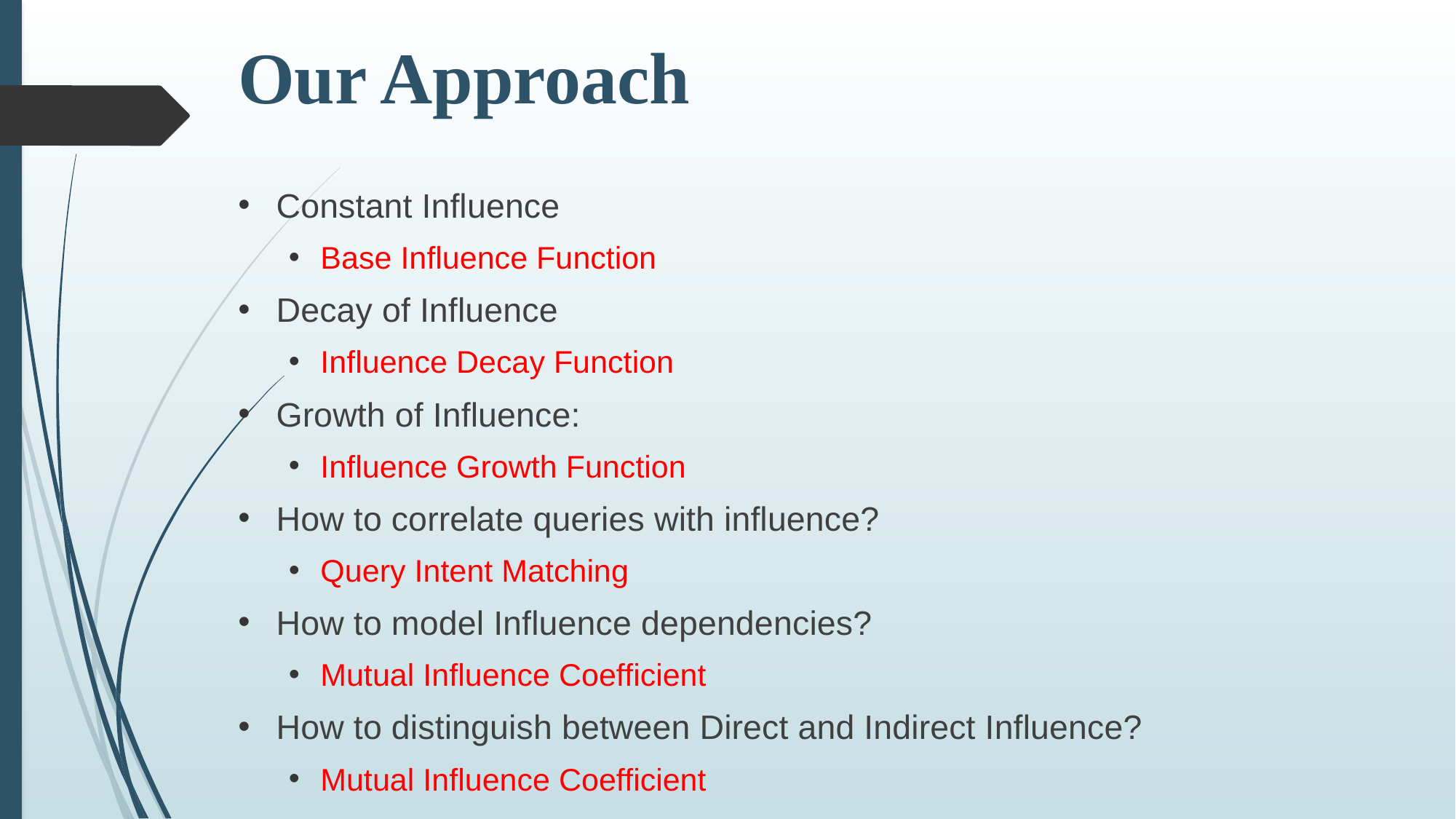

# Our Approach
Constant Influence
Base Influence Function
Decay of Influence
Influence Decay Function
Growth of Influence:
Influence Growth Function
How to correlate queries with influence?
Query Intent Matching
How to model Influence dependencies?
Mutual Influence Coefficient
How to distinguish between Direct and Indirect Influence?
Mutual Influence Coefficient